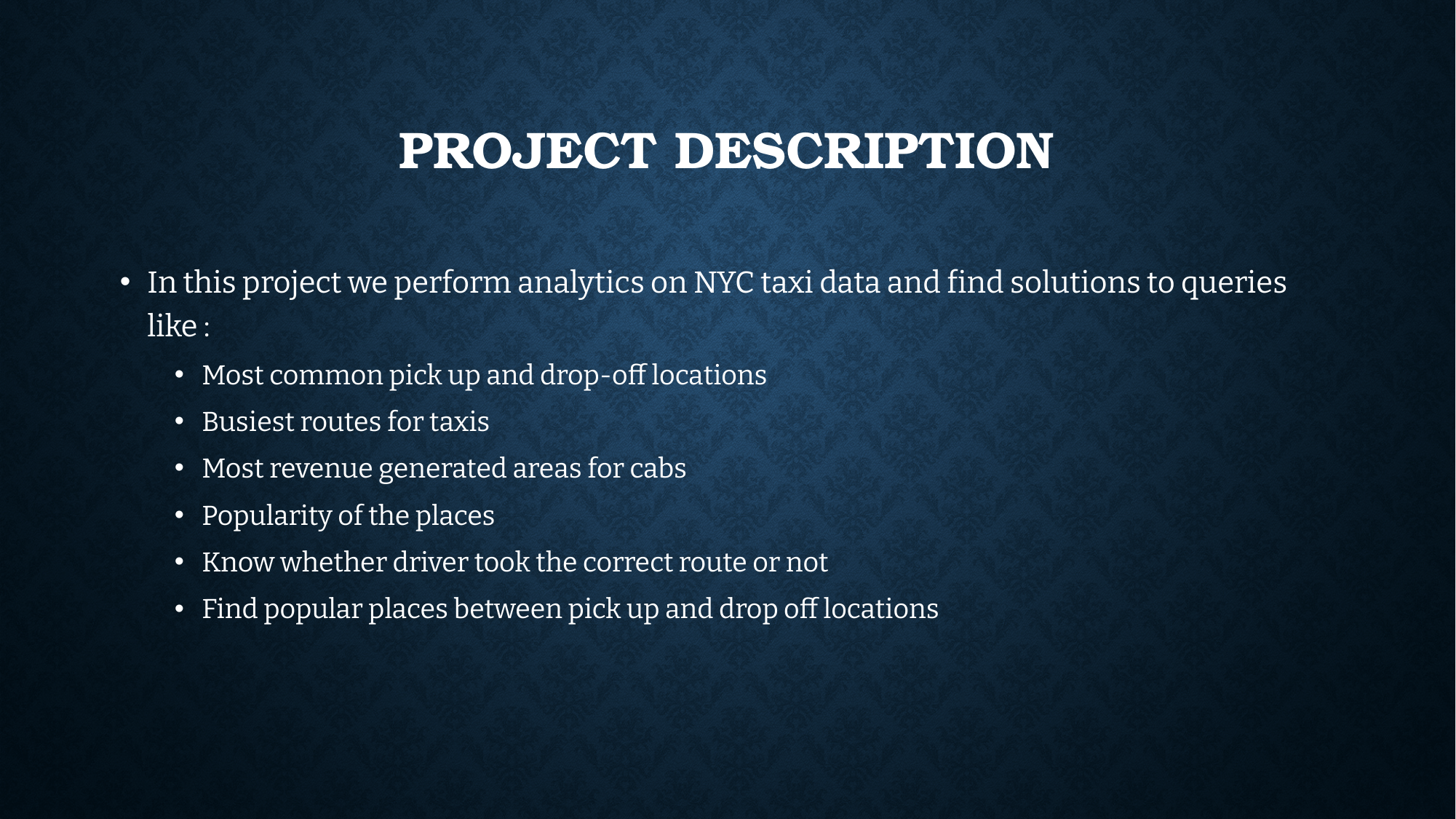

# Project description
In this project we perform analytics on NYC taxi data and find solutions to queries like :
Most common pick up and drop-off locations
Busiest routes for taxis
Most revenue generated areas for cabs
Popularity of the places
Know whether driver took the correct route or not
Find popular places between pick up and drop off locations